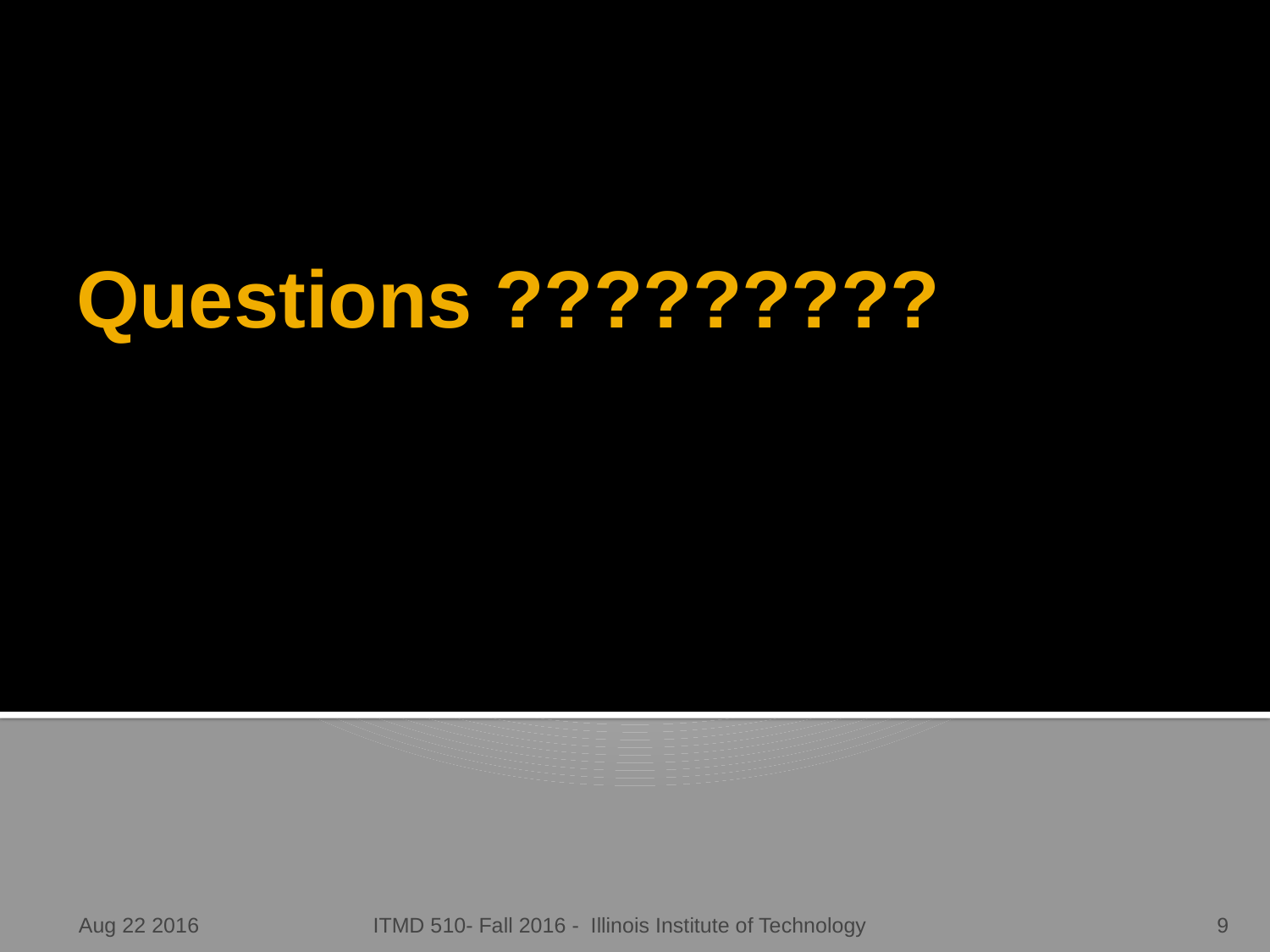

# Questions ?????????
Aug 22 2016
ITMD 510- Fall 2016 -  Illinois Institute of Technology
9